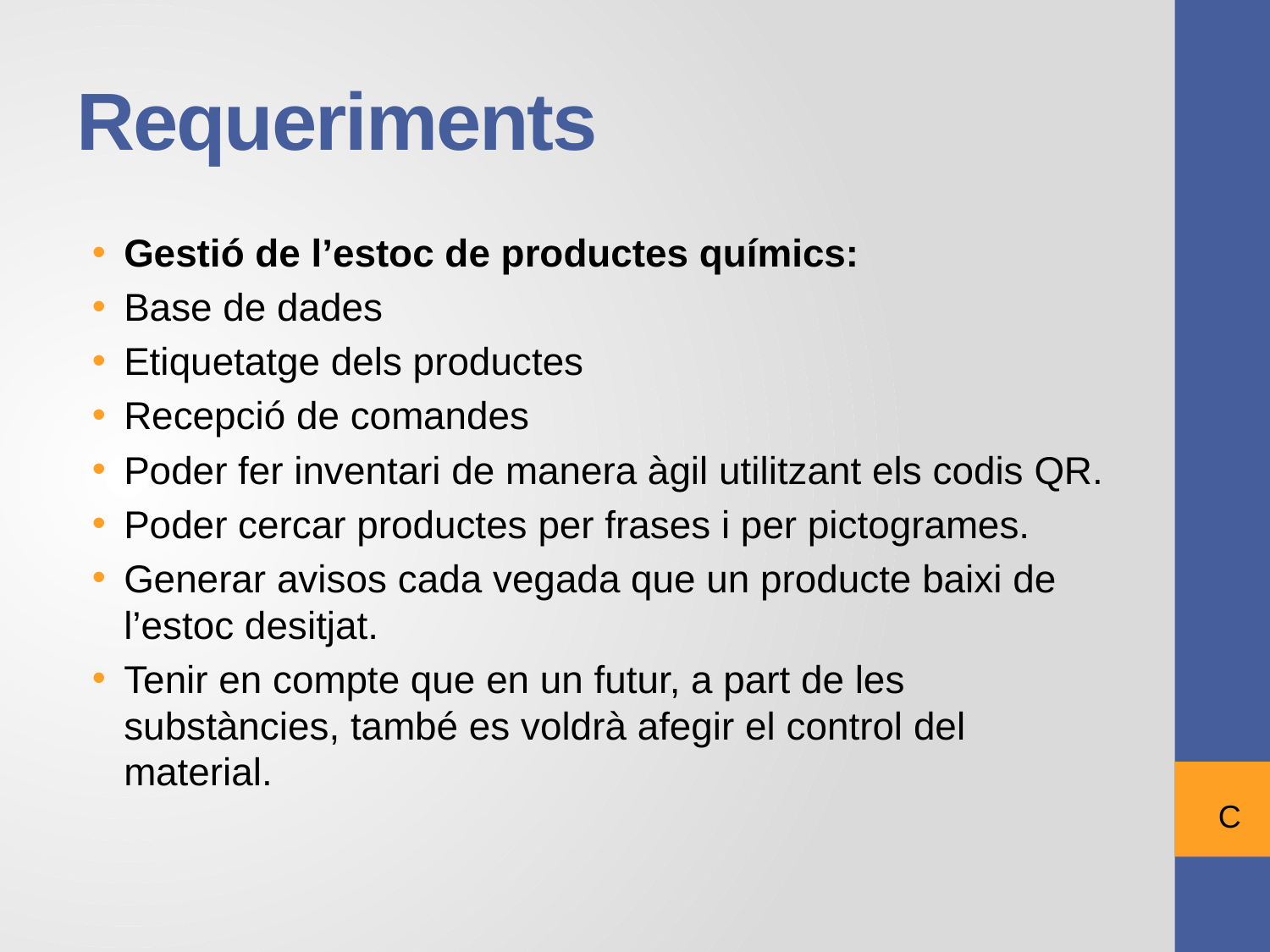

# Requeriments
Gestió de l’estoc de productes químics:
Base de dades
Etiquetatge dels productes
Recepció de comandes
Poder fer inventari de manera àgil utilitzant els codis QR.
Poder cercar productes per frases i per pictogrames.
Generar avisos cada vegada que un producte baixi de l’estoc desitjat.
Tenir en compte que en un futur, a part de les substàncies, també es voldrà afegir el control del material.

C